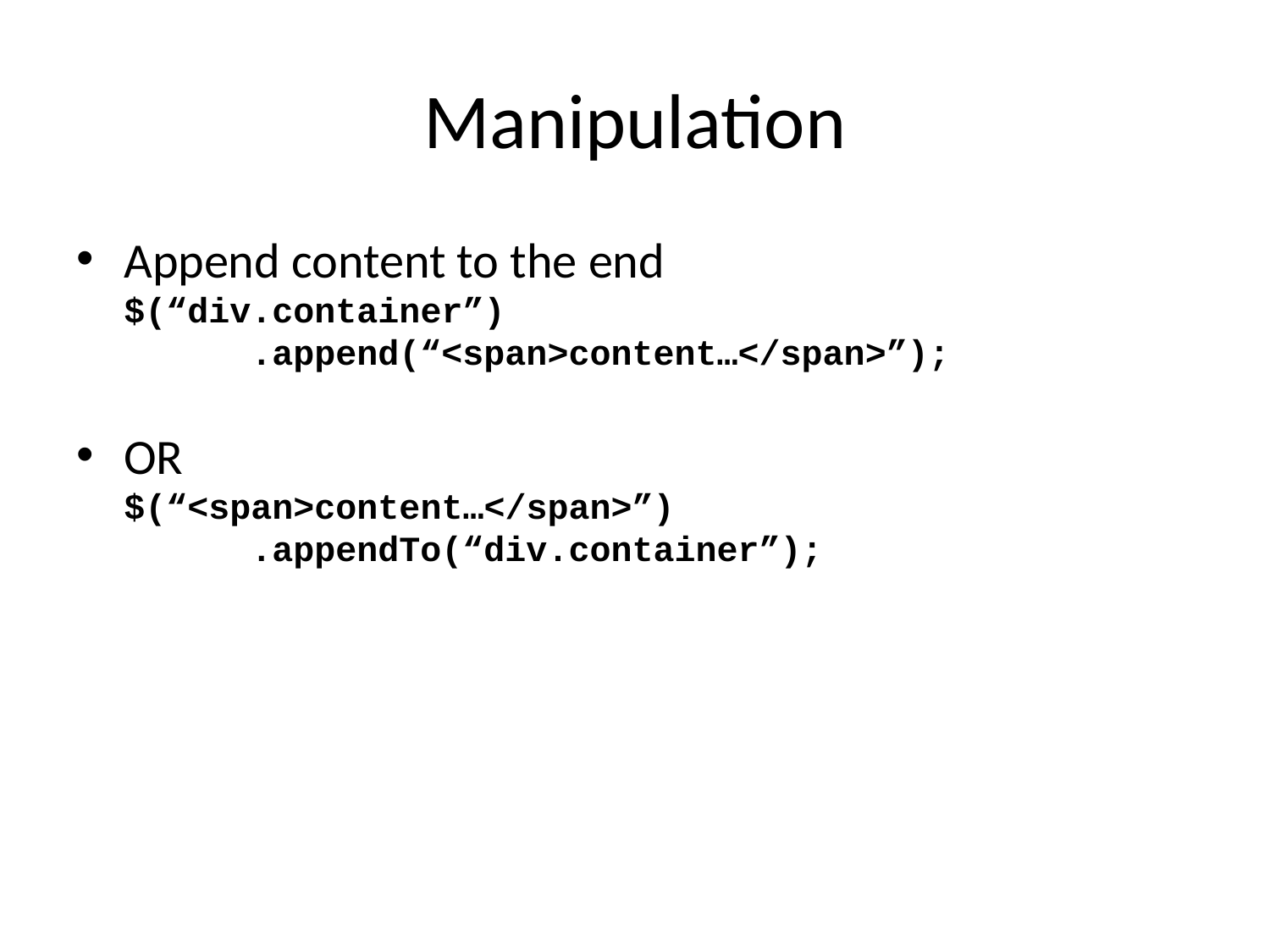

# Manipulation
Append content to the end
$(“div.container”)
	.append(“<span>content…</span>”);
OR
$(“<span>content…</span>”)
	.appendTo(“div.container”);